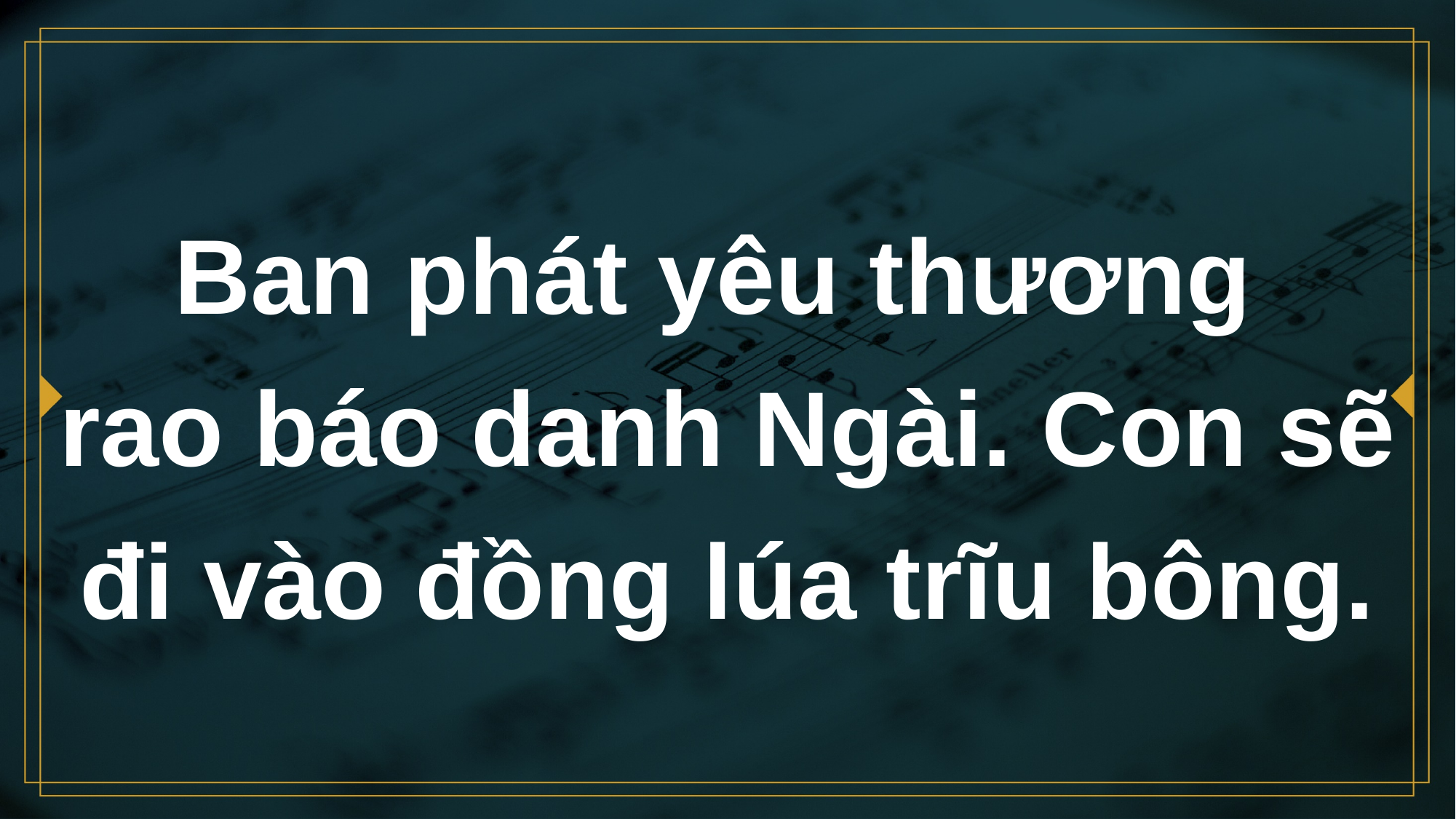

# Ban phát yêu thương rao báo danh Ngài. Con sẽ đi vào đồng lúa trĩu bông.